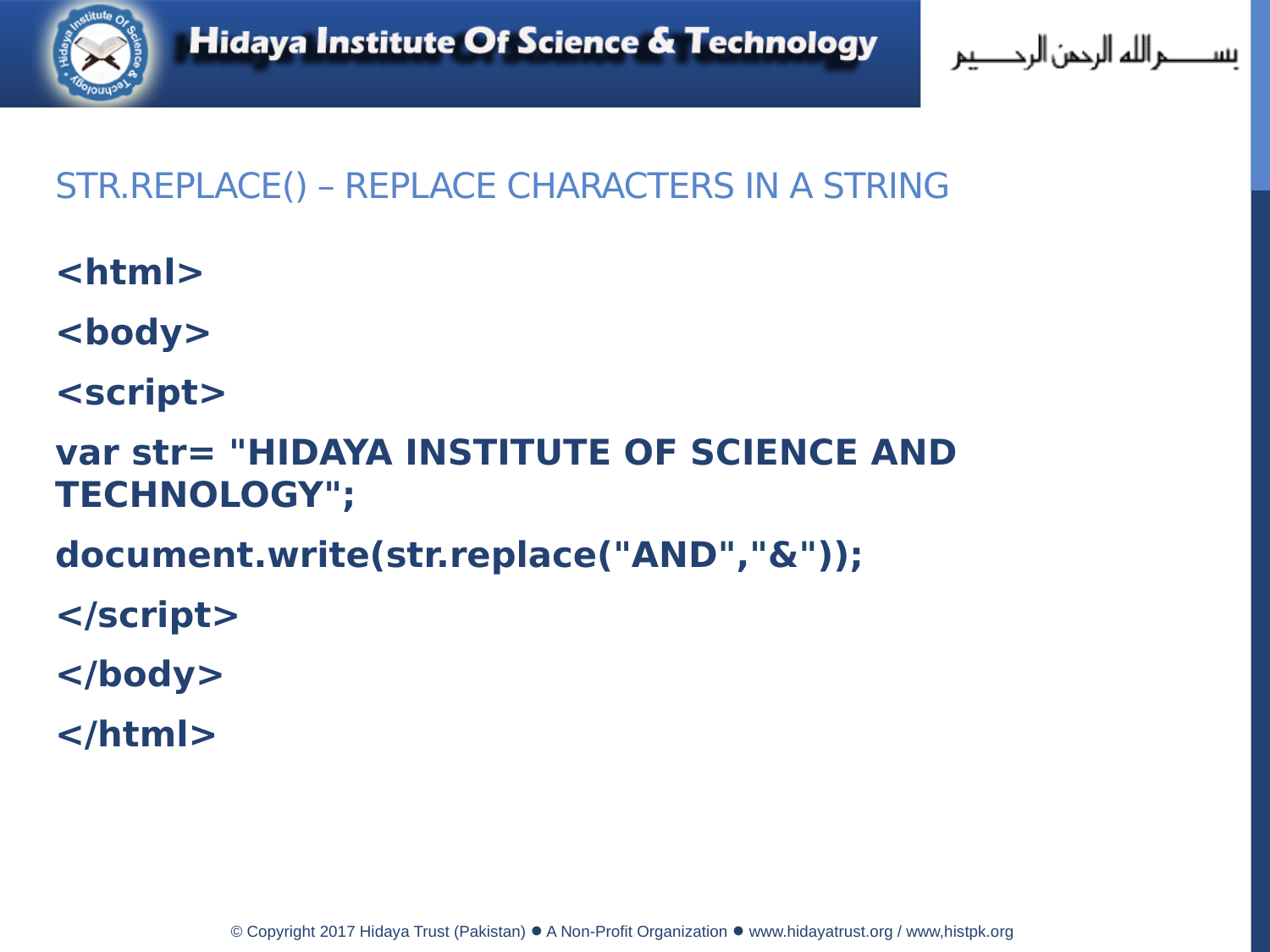

# str.replace() – Replace characters in a string
<html>
<body>
<script>
var str= "HIDAYA INSTITUTE OF SCIENCE AND TECHNOLOGY";
document.write(str.replace("AND","&"));
</script>
</body>
</html>